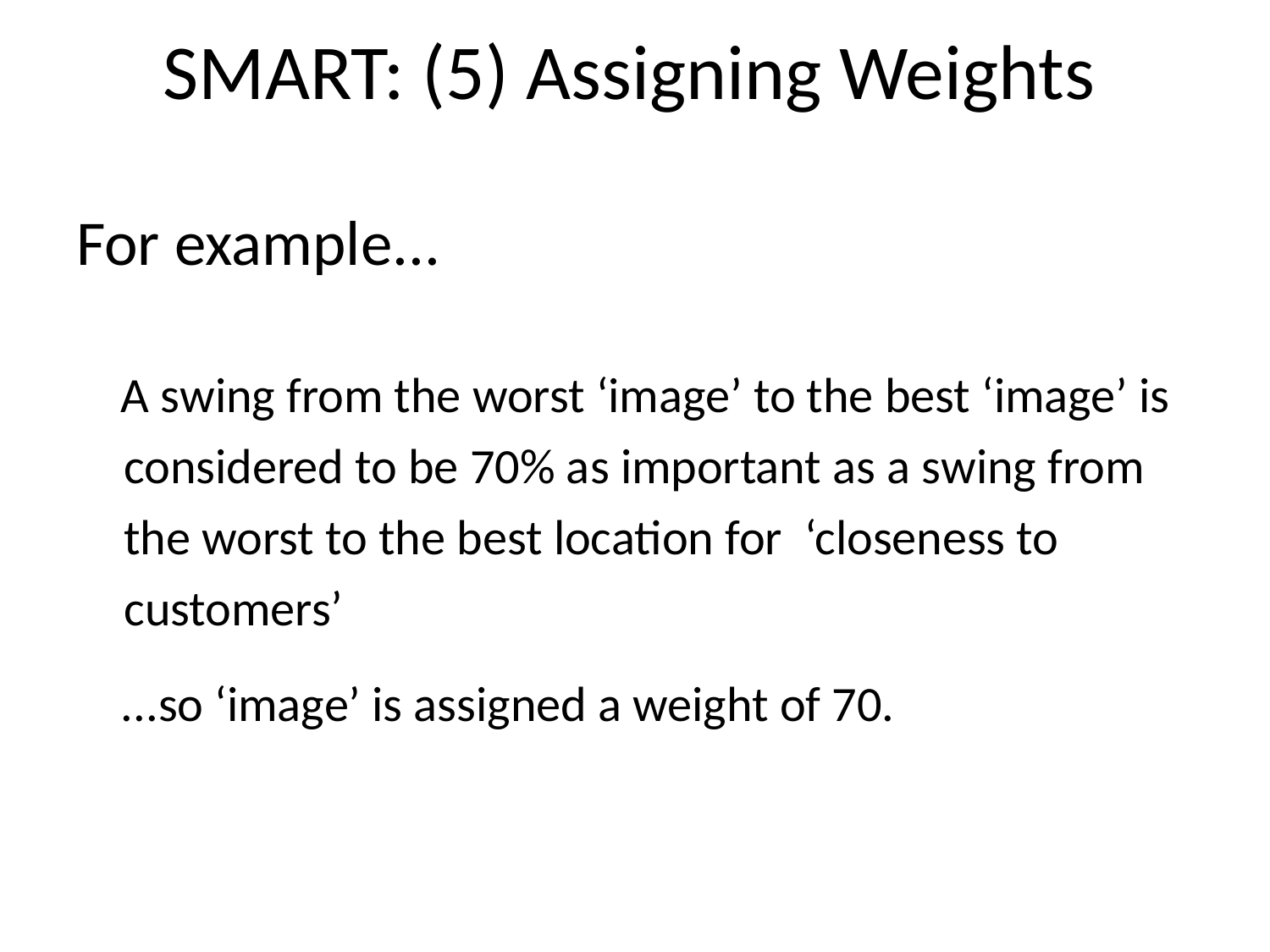

SMART: (5) Assigning Weights
# For example...
    A swing from the worst ‘image’ to the best ‘image’ is considered to be 70% as important as a swing from the worst to the best location for  ‘closeness to customers’
    ...so ‘image’ is assigned a weight of 70.